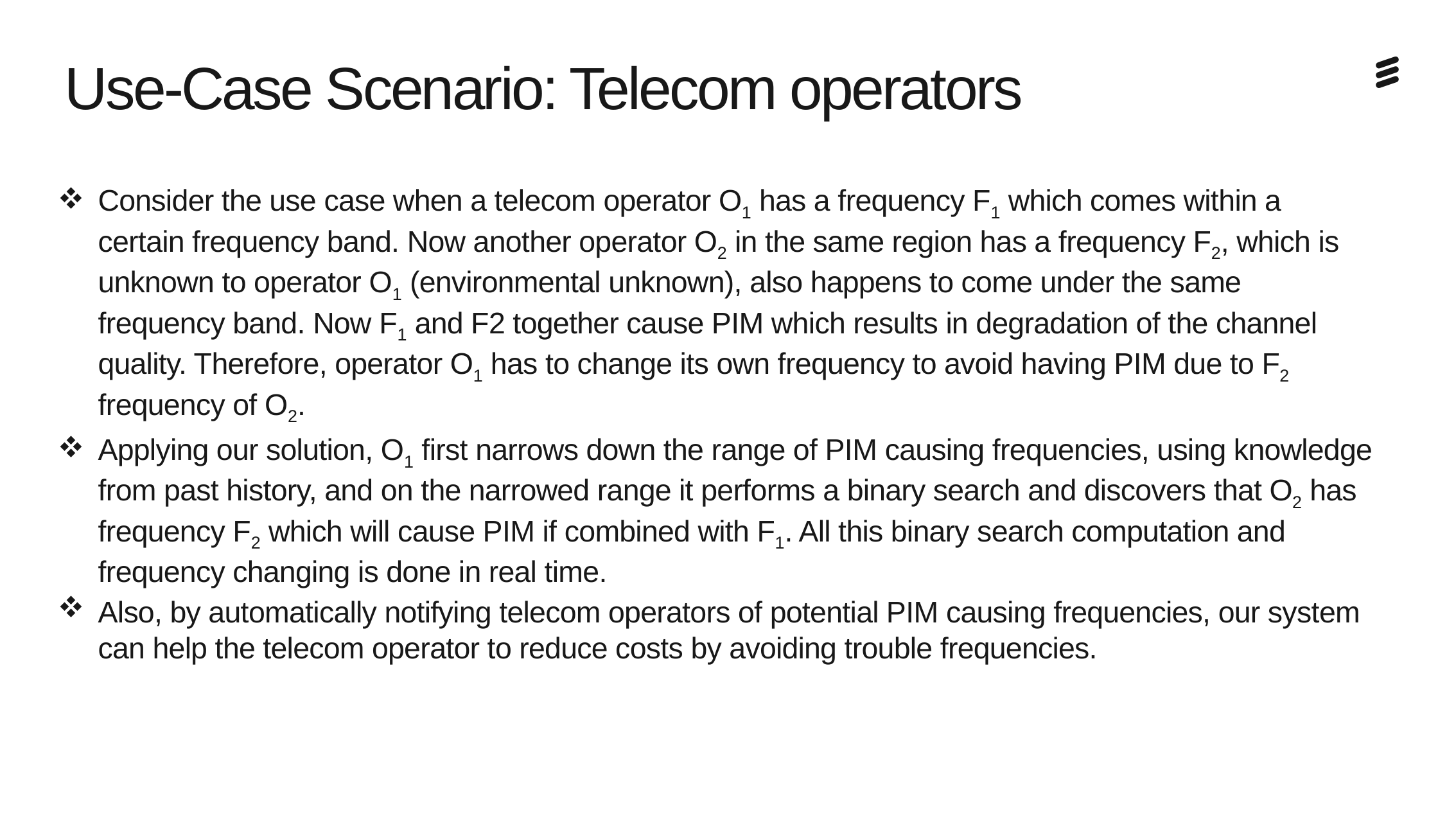

# Use-Case Scenario: Telecom operators
Consider the use case when a telecom operator O1 has a frequency F1 which comes within a certain frequency band. Now another operator O2 in the same region has a frequency F2, which is unknown to operator O1 (environmental unknown), also happens to come under the same frequency band. Now F1 and F2 together cause PIM which results in degradation of the channel quality. Therefore, operator O1 has to change its own frequency to avoid having PIM due to F2 frequency of O2.
Applying our solution, O1 first narrows down the range of PIM causing frequencies, using knowledge from past history, and on the narrowed range it performs a binary search and discovers that O2 has frequency F2 which will cause PIM if combined with F1. All this binary search computation and frequency changing is done in real time.
Also, by automatically notifying telecom operators of potential PIM causing frequencies, our system can help the telecom operator to reduce costs by avoiding trouble frequencies.